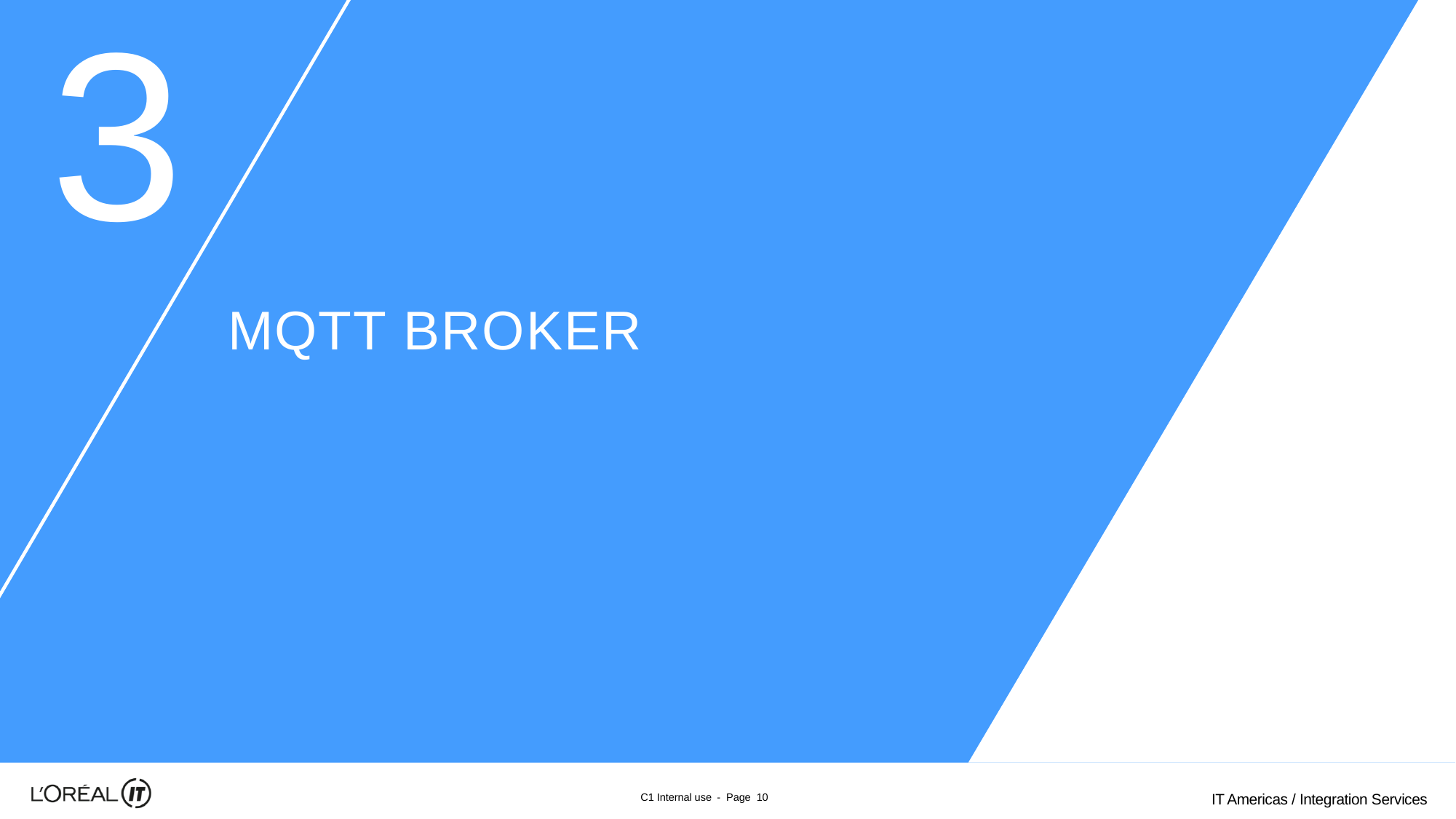

# 3
MQTT BROKER
10
IT Americas / Integration Services